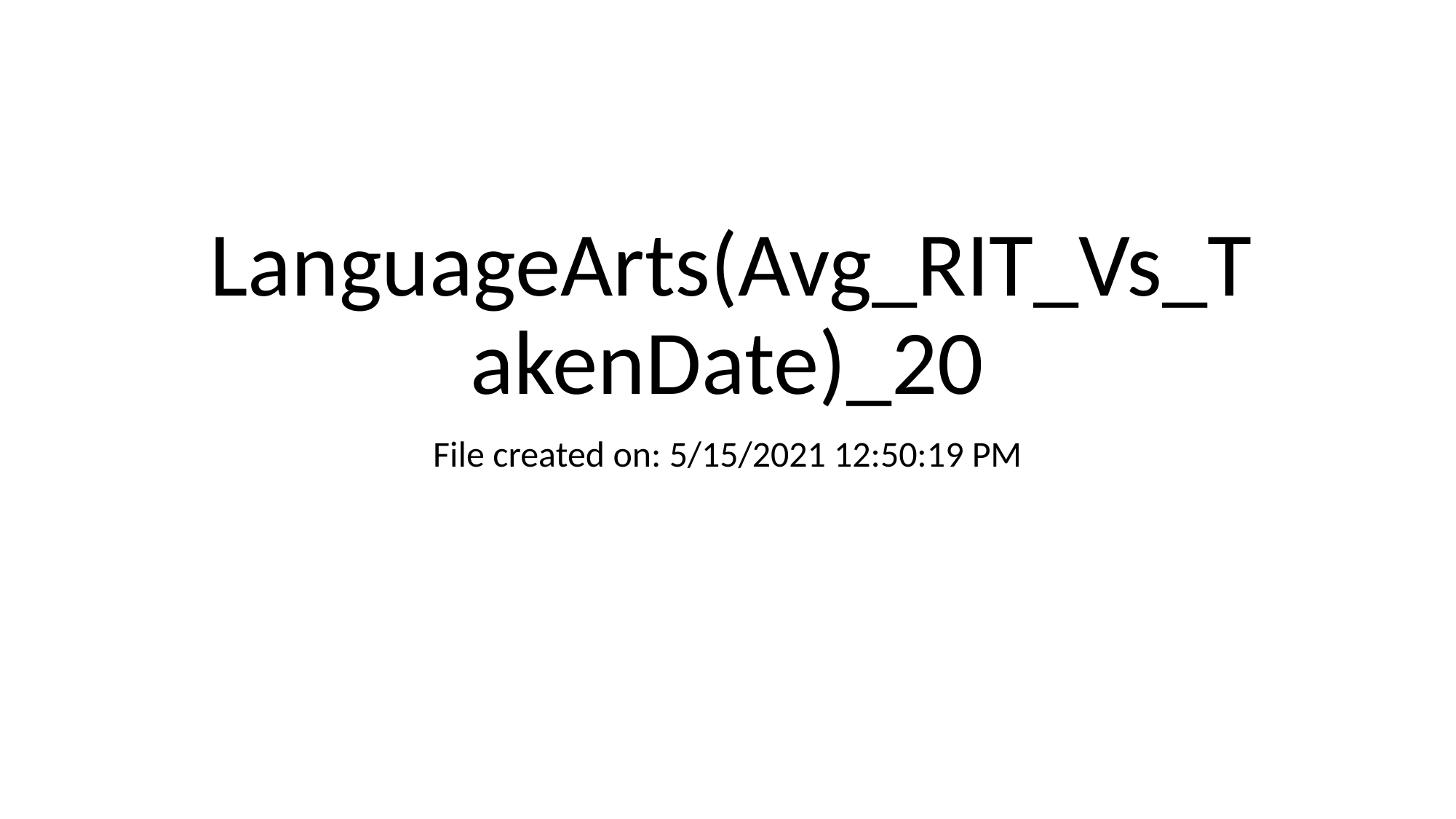

# LanguageArts(Avg_RIT_Vs_TakenDate)_20
File created on: 5/15/2021 12:50:19 PM